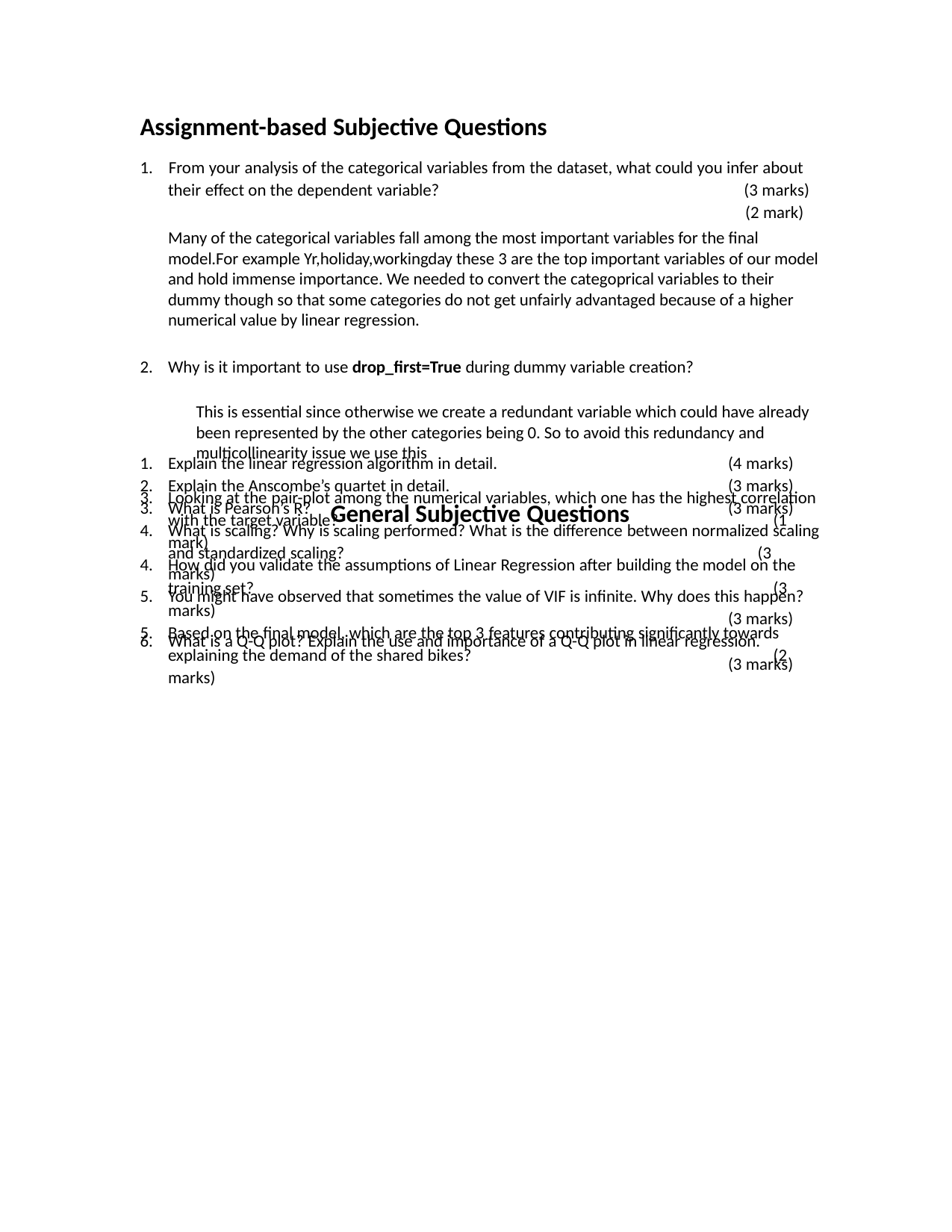

Assignment-based Subjective Questions
1.   From your analysis of the categorical variables from the dataset, what could you infer about
their effect on the dependent variable?

Many of the categorical variables fall among the most important variables for the final model.For example Yr,holiday,workingday these 3 are the top important variables of our model and hold immense importance. We needed to convert the categoprical variables to their dummy though so that some categories do not get unfairly advantaged because of a higher numerical value by linear regression.

Why is it important to use drop_first=True during dummy variable creation?

This is essential since otherwise we create a redundant variable which could have already been represented by the other categories being 0. So to avoid this redundancy and multicollinearity issue we use this

Looking at the pair-plot among the numerical variables, which one has the highest correlation  with the target variable?	(1 mark)
How did you validate the assumptions of Linear Regression after building the model on the  training set?	(3 marks)
Based on the final model, which are the top 3 features contributing significantly towards  explaining the demand of the shared bikes?	(2 marks)
(3 marks)
(2 mark)
Explain the linear regression algorithm in detail.
Explain the Anscombe’s quartet in detail.
What is Pearson’s R?
What is scaling? Why is scaling performed? What is the difference between normalized scaling
(4 marks)
(3 marks)
(3 marks)
General Subjective Questions
and standardized scaling?	(3 marks)
You might have observed that sometimes the value of VIF is infinite. Why does this happen?
(3 marks)
What is a Q-Q plot? Explain the use and importance of a Q-Q plot in linear regression.
(3 marks)